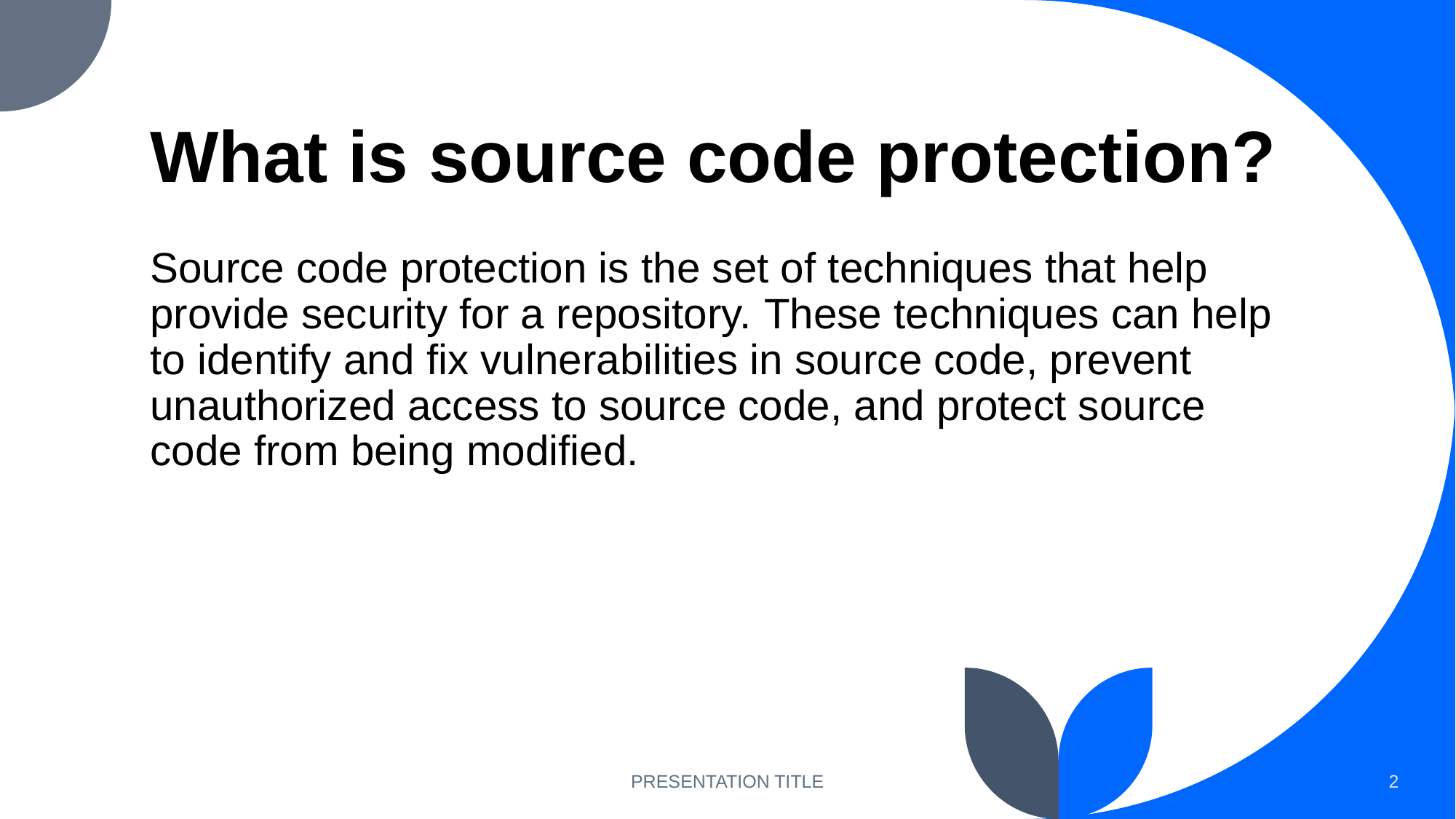

# What is source code protection?
Source code protection is the set of techniques that help provide security for a repository. These techniques can help to identify and fix vulnerabilities in source code, prevent unauthorized access to source code, and protect source code from being modified.

PRESENTATION TITLE
2